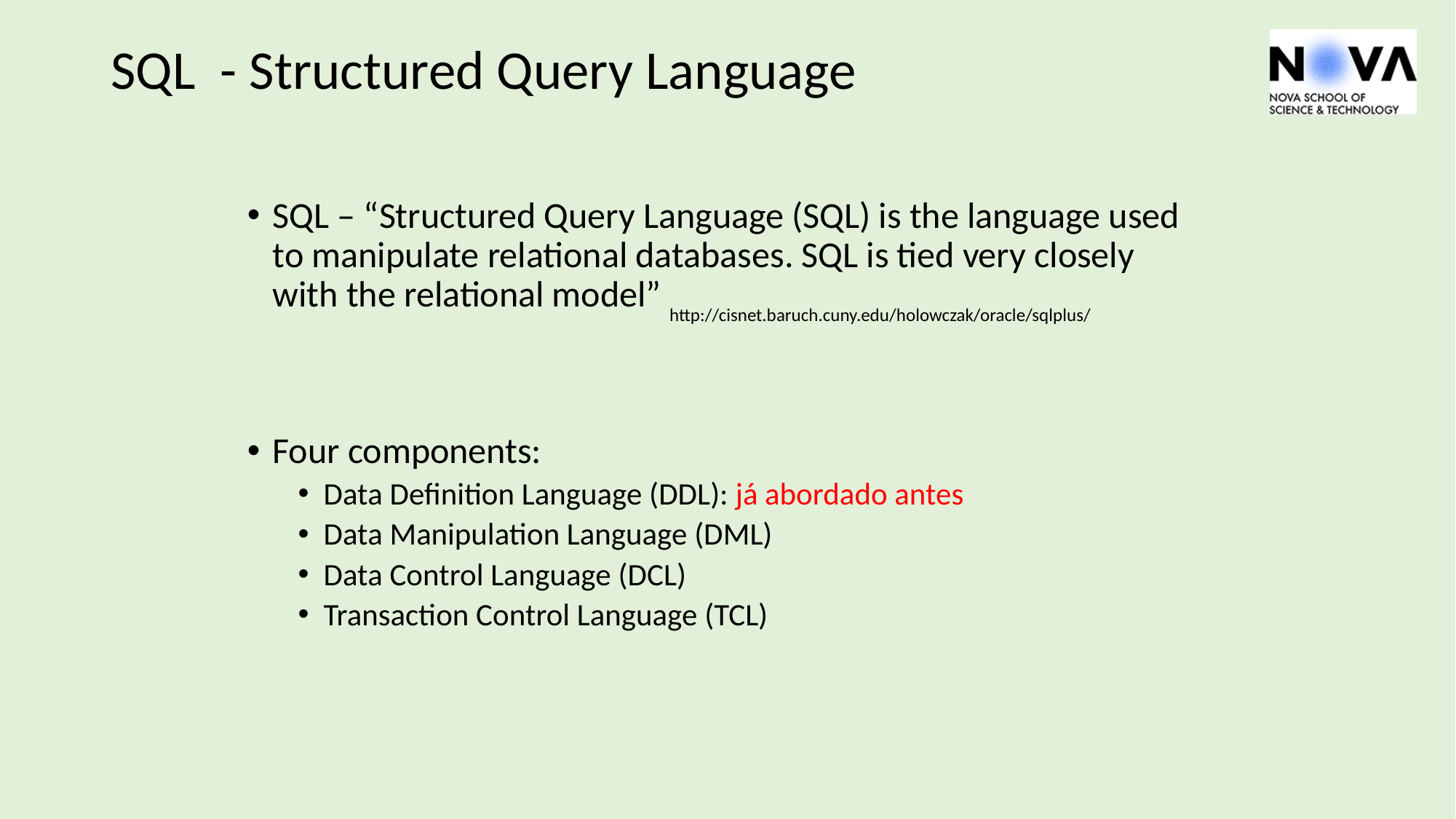

# SQL  - Structured Query Language
SQL – “Structured Query Language (SQL) is the language used to manipulate relational databases. SQL is tied very closely with the relational model”

Four components:
Data Definition Language (DDL): já abordado antes
Data Manipulation Language (DML)
Data Control Language (DCL)
Transaction Control Language (TCL)

http://cisnet.baruch.cuny.edu/holowczak/oracle/sqlplus/